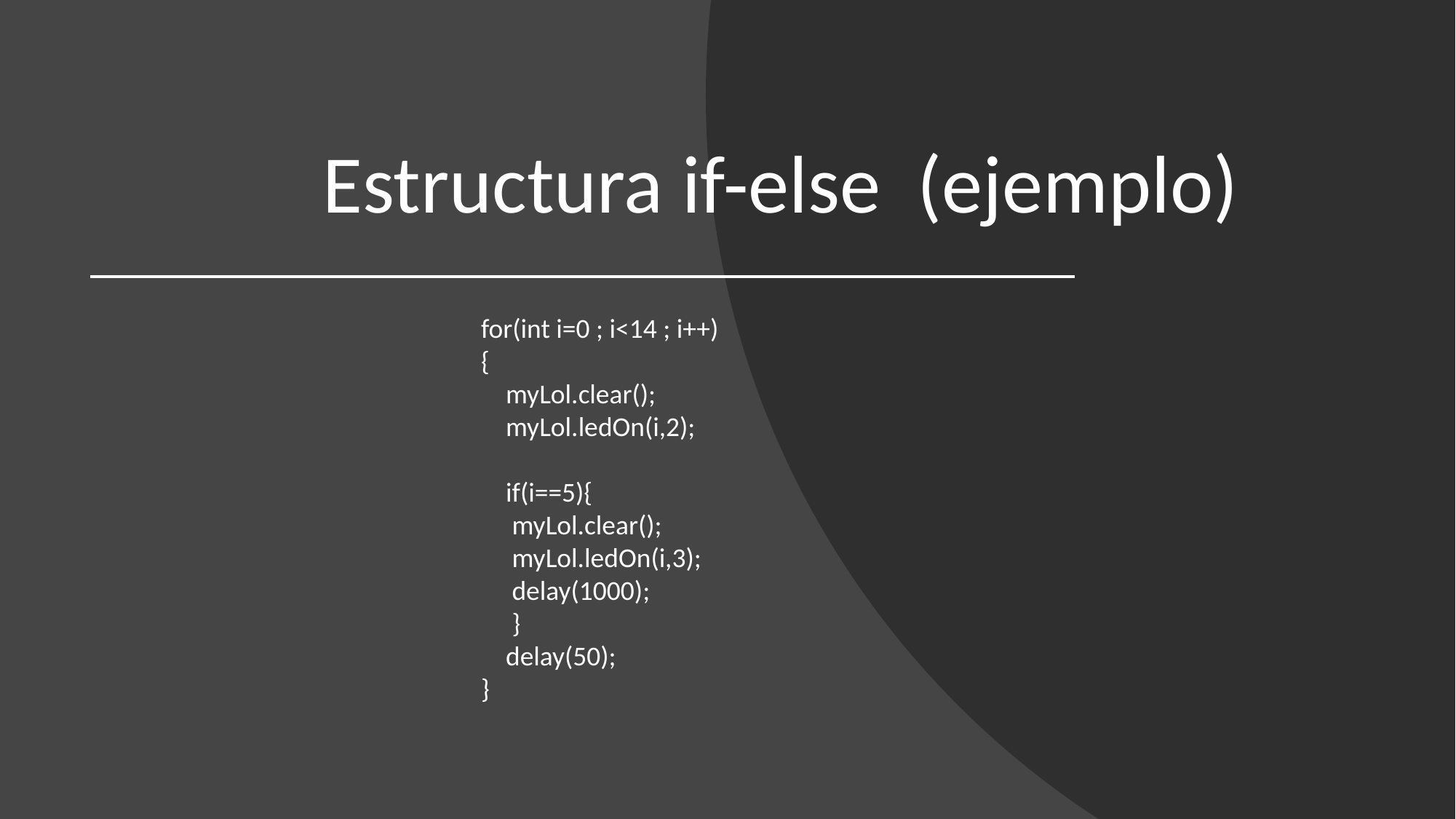

# Estructura if-else  (ejemplo)
for(int i=0 ; i<14 ; i++)
{
    myLol.clear();
    myLol.ledOn(i,2);

    if(i==5){
     myLol.clear();
     myLol.ledOn(i,3);
     delay(1000);
     }
    delay(50);
}